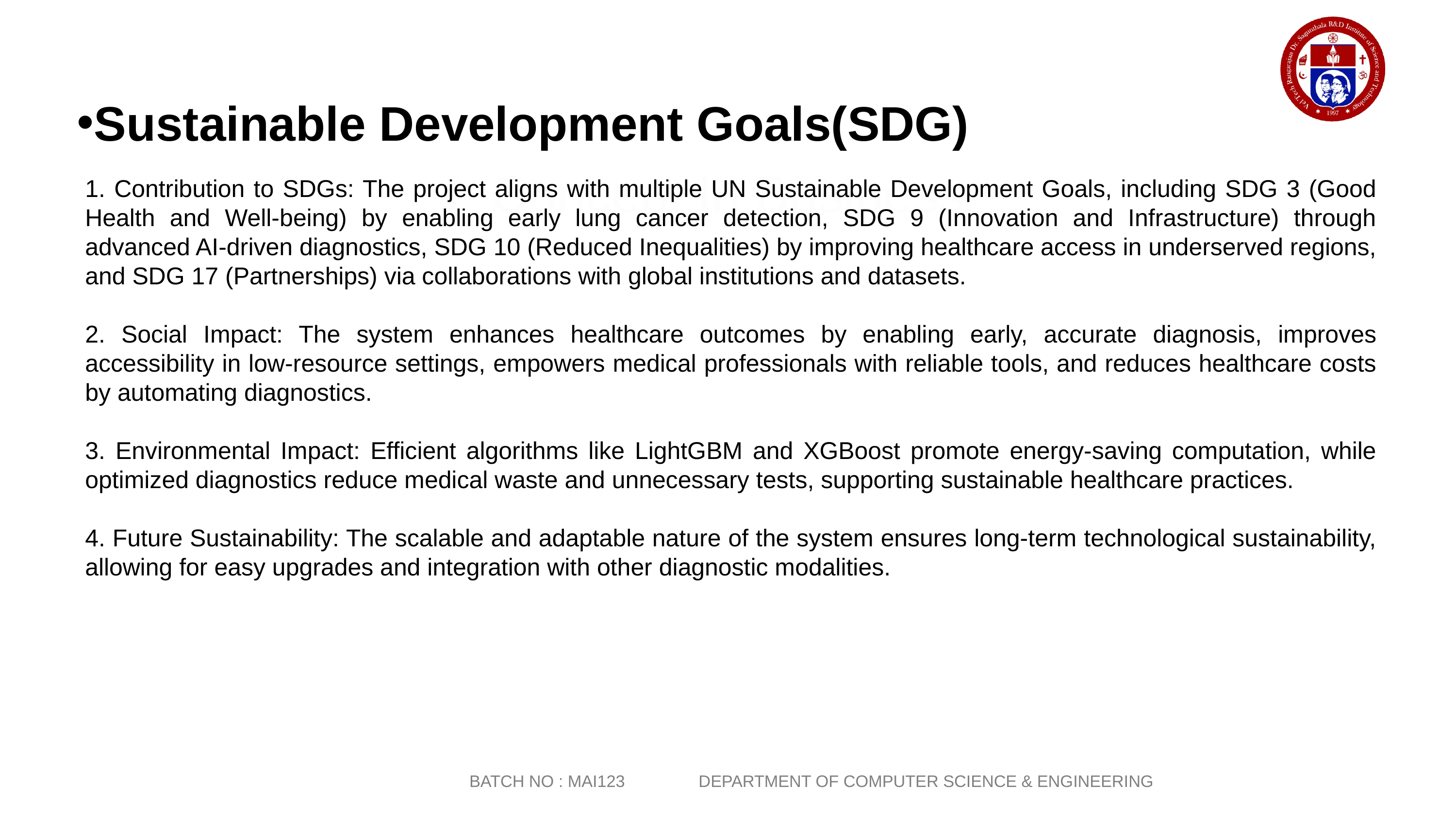

Sustainable Development Goals(SDG)
Concept In Business
1. Contribution to SDGs: The project aligns with multiple UN Sustainable Development Goals, including SDG 3 (Good Health and Well-being) by enabling early lung cancer detection, SDG 9 (Innovation and Infrastructure) through advanced AI-driven diagnostics, SDG 10 (Reduced Inequalities) by improving healthcare access in underserved regions, and SDG 17 (Partnerships) via collaborations with global institutions and datasets.

2. Social Impact: The system enhances healthcare outcomes by enabling early, accurate diagnosis, improves accessibility in low-resource settings, empowers medical professionals with reliable tools, and reduces healthcare costs by automating diagnostics.

3. Environmental Impact: Efficient algorithms like LightGBM and XGBoost promote energy-saving computation, while optimized diagnostics reduce medical waste and unnecessary tests, supporting sustainable healthcare practices.

4. Future Sustainability: The scalable and adaptable nature of the system ensures long-term technological sustainability, allowing for easy upgrades and integration with other diagnostic modalities.

BATCH NO : MAI123                DEPARTMENT OF COMPUTER SCIENCE & ENGINEERING
29